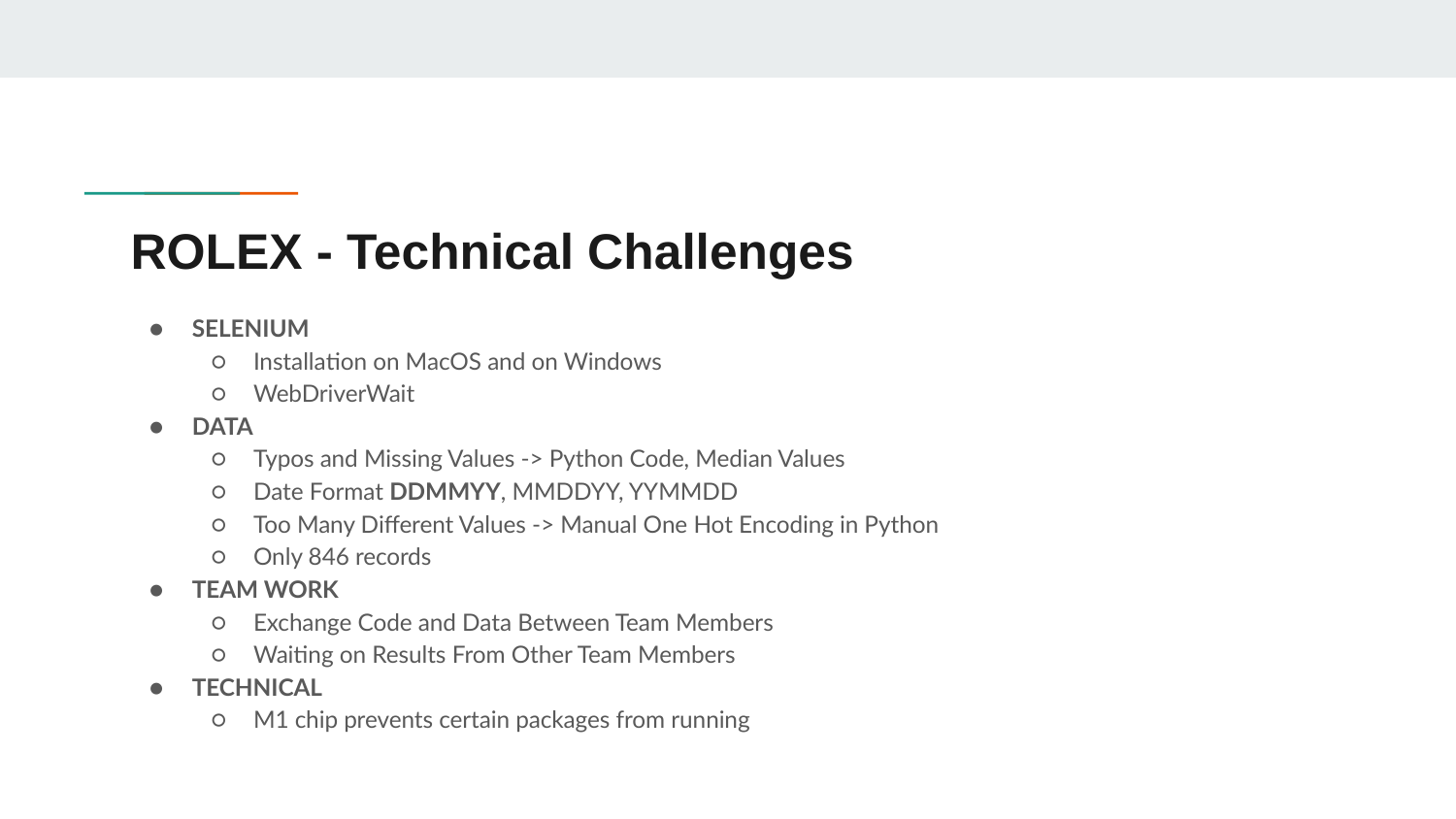

# ROLEX - Technical Challenges
SELENIUM
Installation on MacOS and on Windows
WebDriverWait
DATA
Typos and Missing Values -> Python Code, Median Values
Date Format DDMMYY, MMDDYY, YYMMDD
Too Many Different Values -> Manual One Hot Encoding in Python
Only 846 records
TEAM WORK
Exchange Code and Data Between Team Members
Waiting on Results From Other Team Members
TECHNICAL
M1 chip prevents certain packages from running